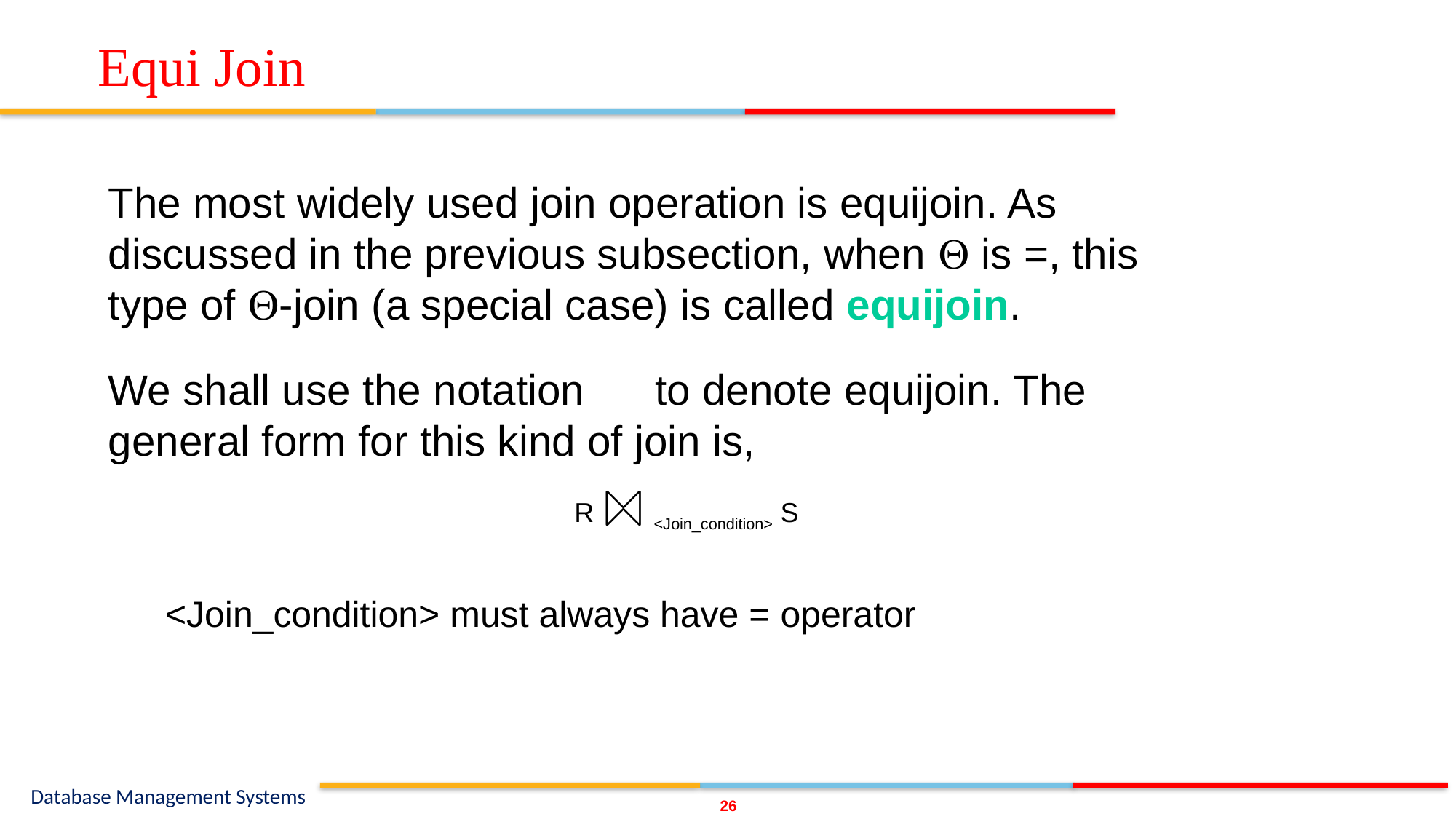

# Equi Join
The most widely used join operation is equijoin. As discussed in the previous subsection, when Θ is =, this type of Θ-join (a special case) is called equijoin.

We shall use the notation      to denote equijoin. The general form for this kind of join is,
R ⨝ <Join_condition> S

<Join_condition> must always have = operator